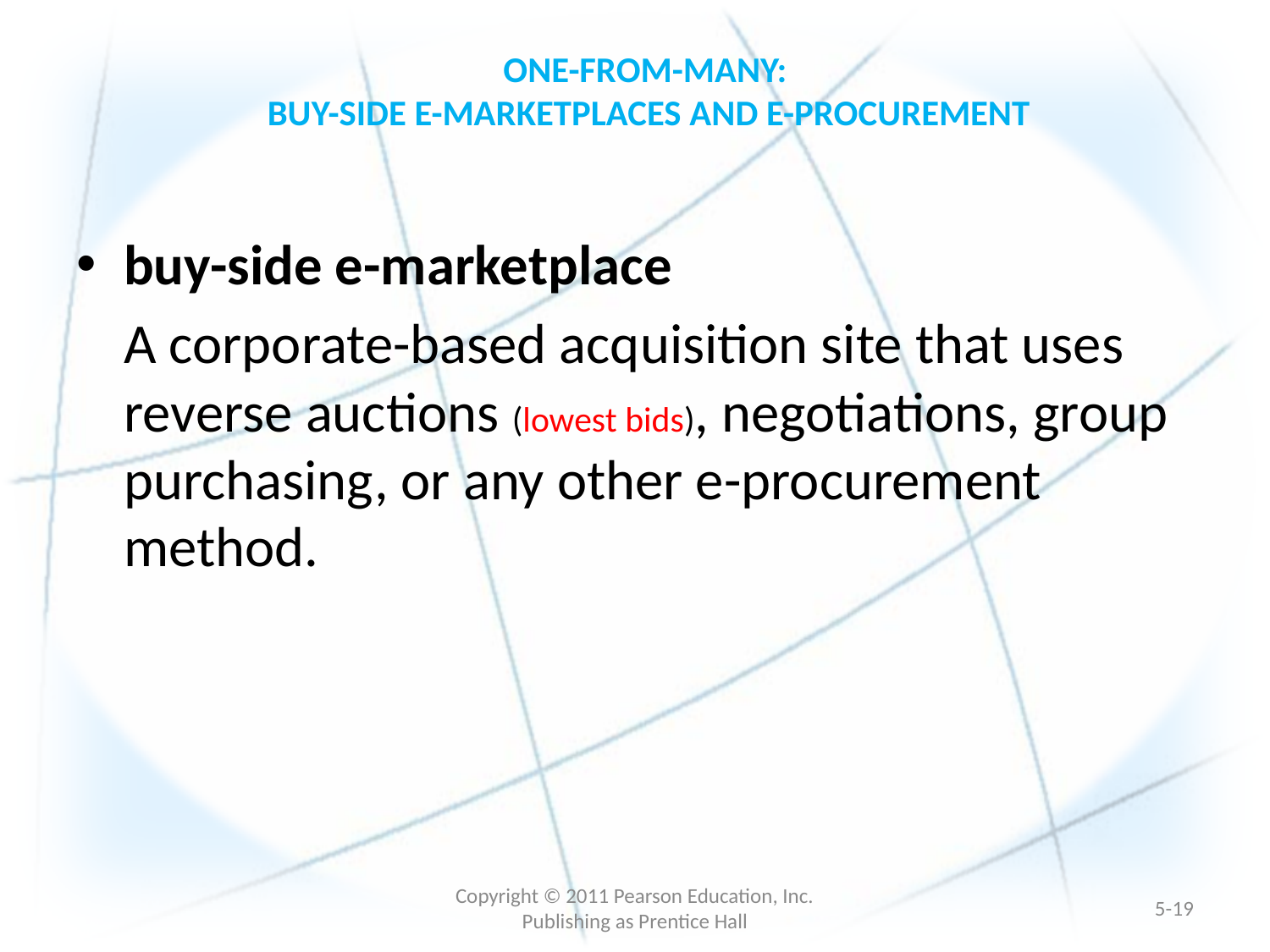

# ONE-FROM-MANY: BUY-SIDE E-MARKETPLACES AND E-PROCUREMENT
buy-side e-marketplace
	A corporate-based acquisition site that uses reverse auctions (lowest bids), negotiations, group purchasing, or any other e-procurement method.
Copyright © 2011 Pearson Education, Inc. Publishing as Prentice Hall
5-19